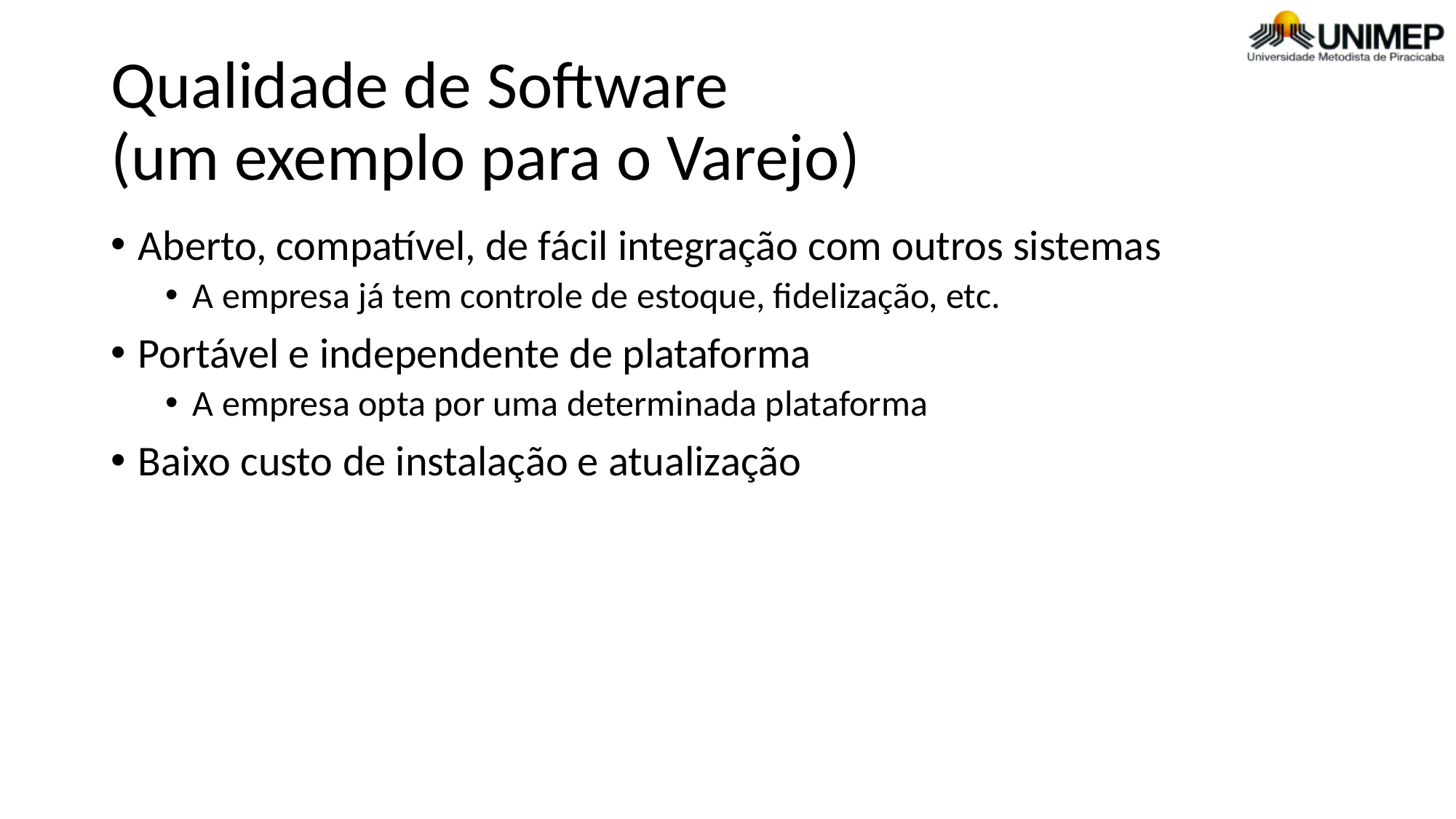

# Qualidade de Software (um exemplo para o Varejo)
Aberto, compatível, de fácil integração com outros sistemas
A empresa já tem controle de estoque, fidelização, etc.
Portável e independente de plataforma
A empresa opta por uma determinada plataforma
Baixo custo de instalação e atualização